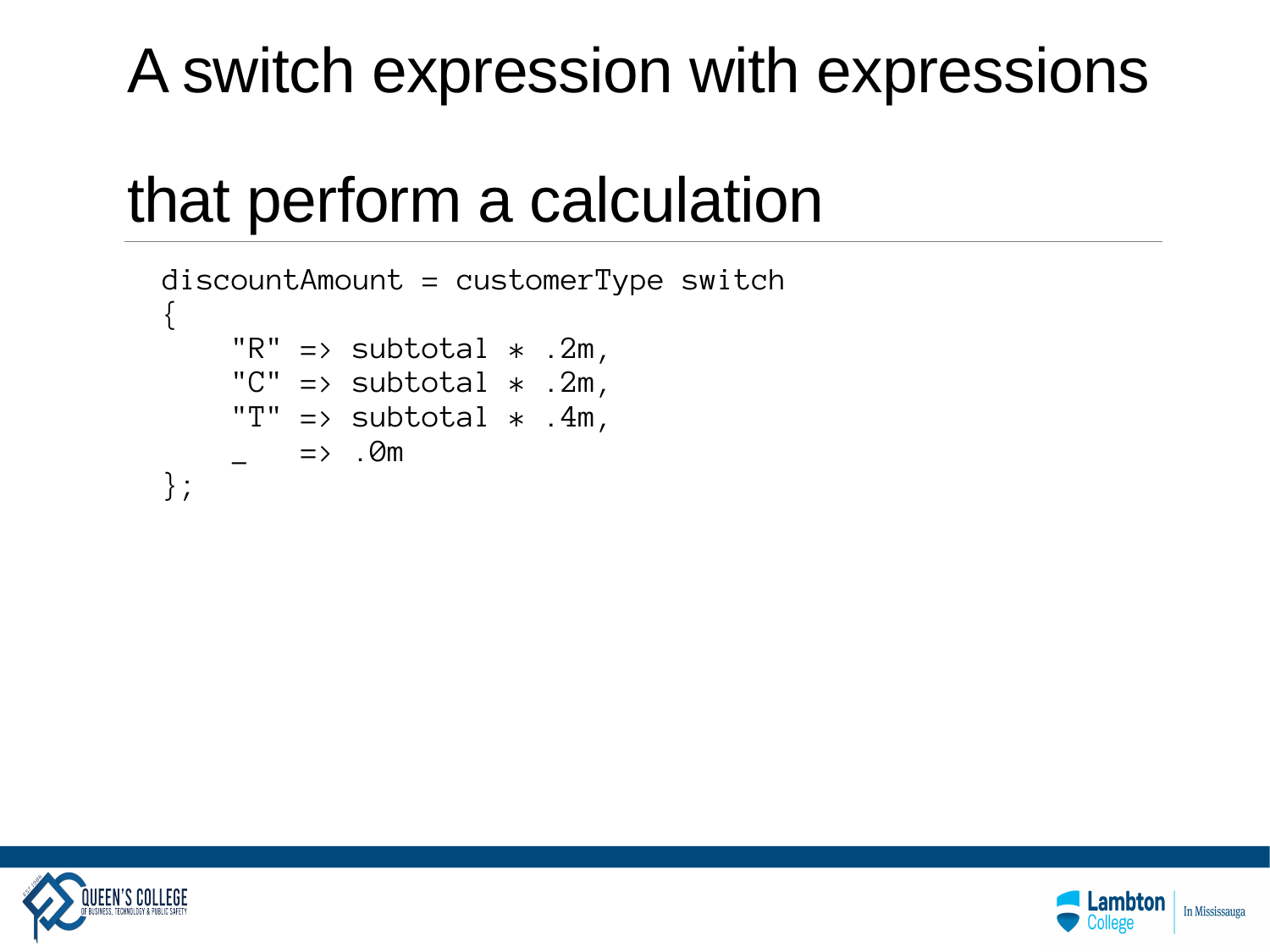

# A switch expression with expressions that perform a calculation
discountAmount = customerType switch
{
    "R" => subtotal * .2m,
    "C" => subtotal * .2m,
    "T" => subtotal * .4m,
    _   => .0m
};